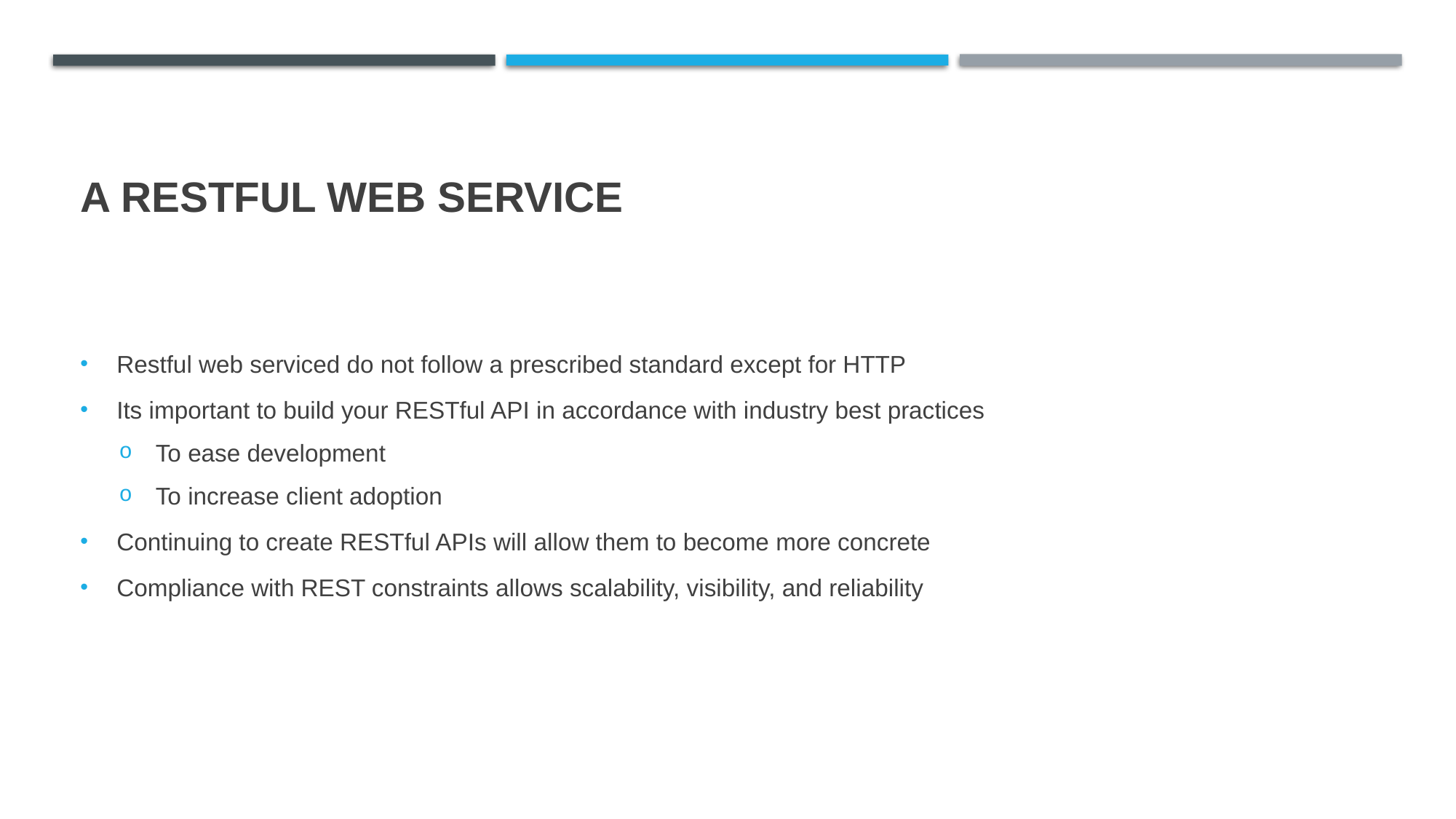

# A Restful web service
Restful web serviced do not follow a prescribed standard except for HTTP
Its important to build your RESTful API in accordance with industry best practices
To ease development
To increase client adoption
Continuing to create RESTful APIs will allow them to become more concrete
Compliance with REST constraints allows scalability, visibility, and reliability